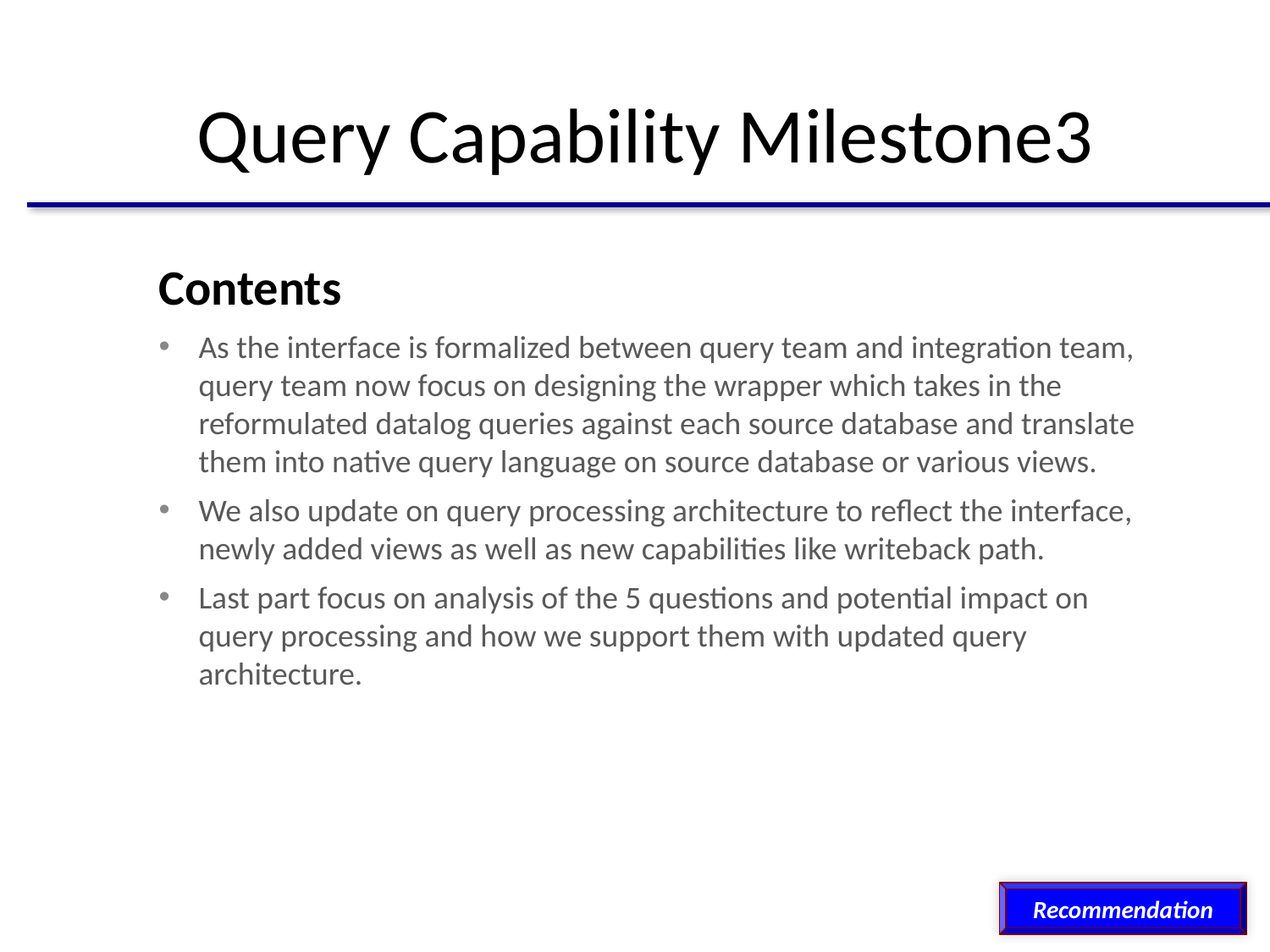

# Query Capability Milestone3
Contents
As the interface is formalized between query team and integration team, query team now focus on designing the wrapper which takes in the reformulated datalog queries against each source database and translate them into native query language on source database or various views.
We also update on query processing architecture to reflect the interface, newly added views as well as new capabilities like writeback path.
Last part focus on analysis of the 5 questions and potential impact on query processing and how we support them with updated query architecture.

Recommendation